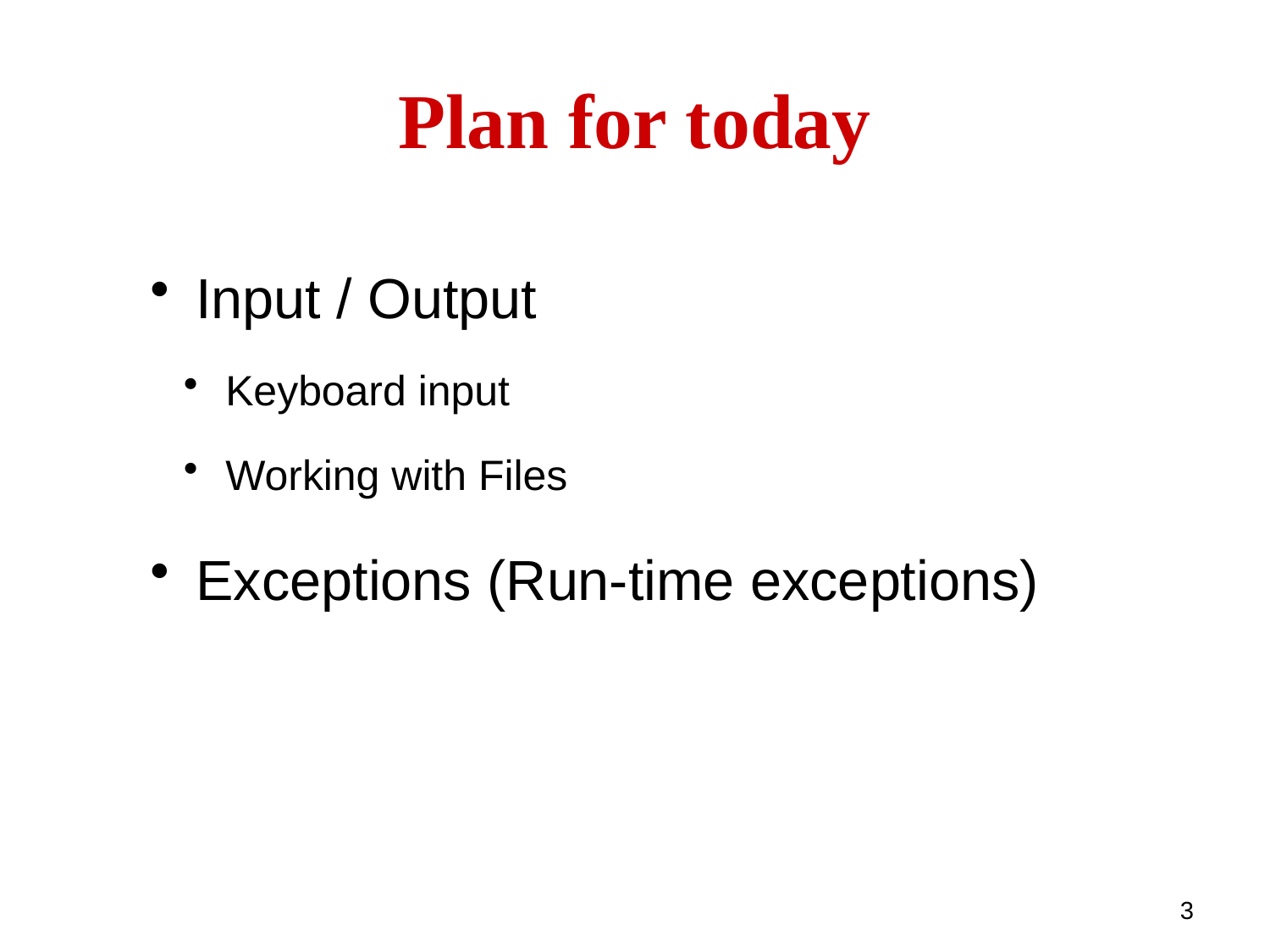

Plan for today
 Input / Output
 Keyboard input
 Working with Files
 Exceptions (Run-time exceptions)
3